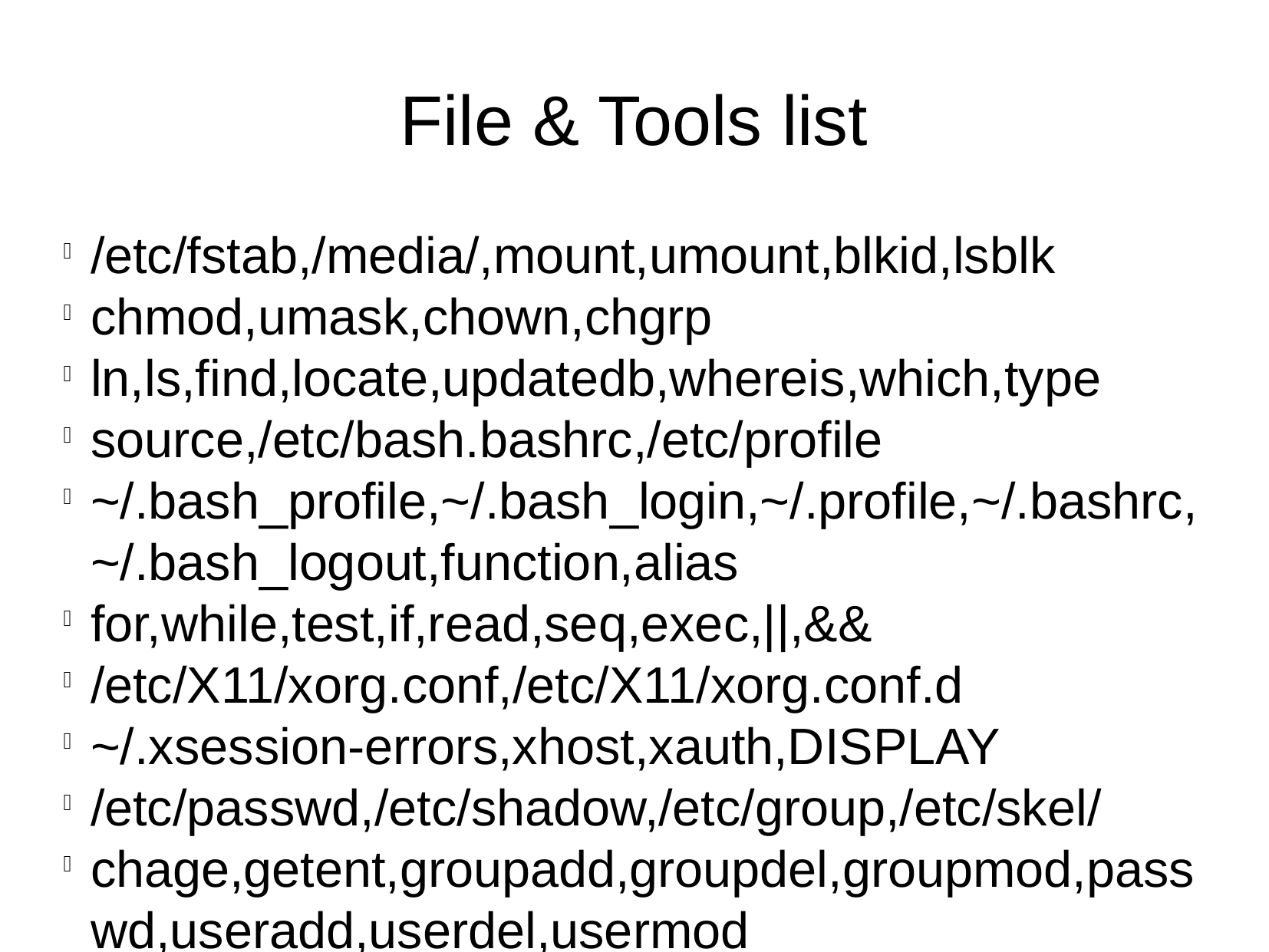

File & Tools list
/etc/fstab,/media/,mount,umount,blkid,lsblk
chmod,umask,chown,chgrp
ln,ls,find,locate,updatedb,whereis,which,type
source,/etc/bash.bashrc,/etc/profile
~/.bash_profile,~/.bash_login,~/.profile,~/.bashrc,~/.bash_logout,function,alias
for,while,test,if,read,seq,exec,||,&&
/etc/X11/xorg.conf,/etc/X11/xorg.conf.d
~/.xsession-errors,xhost,xauth,DISPLAY
/etc/passwd,/etc/shadow,/etc/group,/etc/skel/
chage,getent,groupadd,groupdel,groupmod,passwd,useradd,userdel,usermod